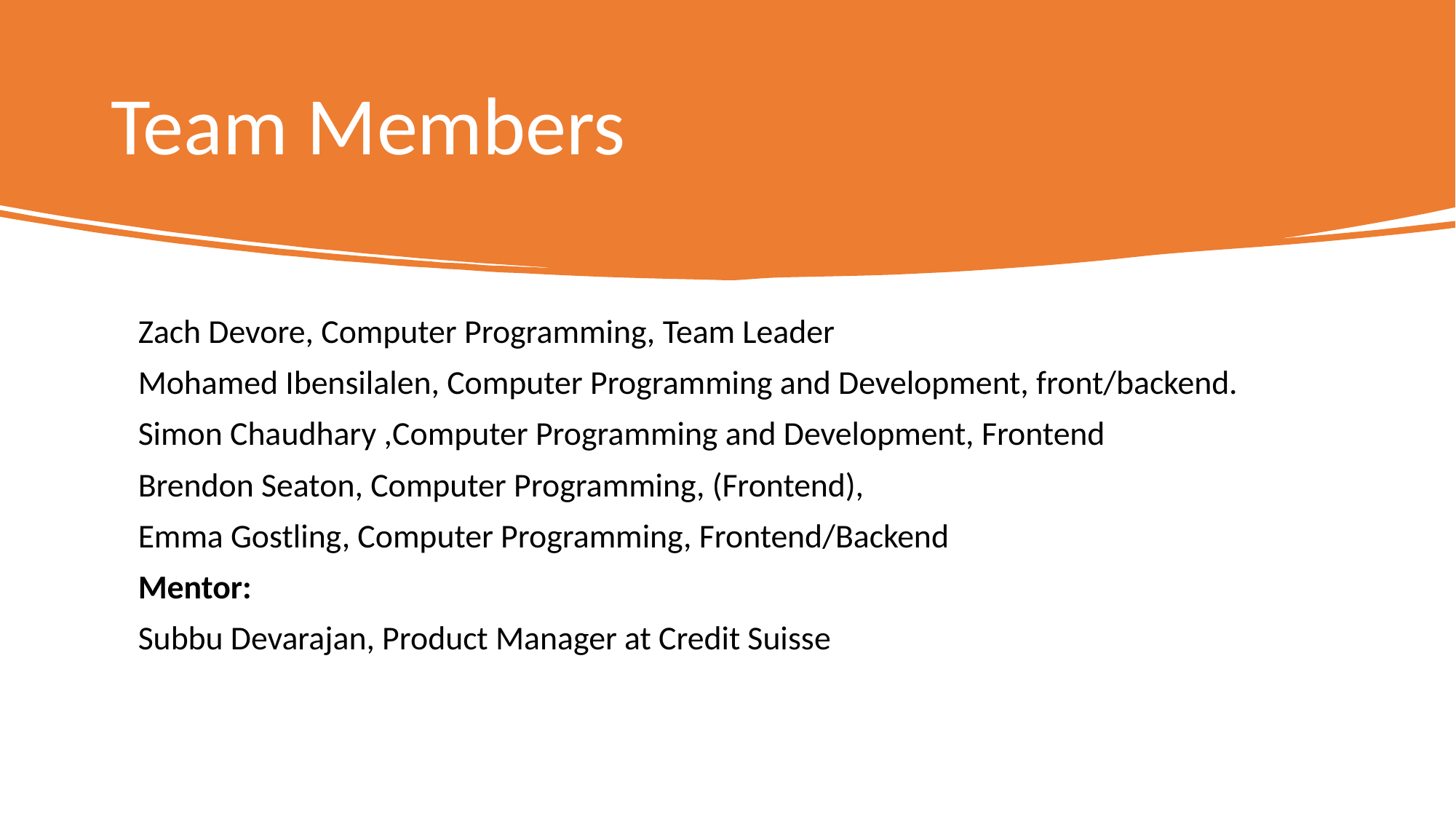

# Team Members
Zach Devore, Computer Programming, Team Leader
Mohamed Ibensilalen, Computer Programming and Development, front/backend.
Simon Chaudhary ,Computer Programming and Development, Frontend
Brendon Seaton, Computer Programming, (Frontend),
Emma Gostling, Computer Programming, Frontend/Backend
Mentor:
Subbu Devarajan, Product Manager at Credit Suisse